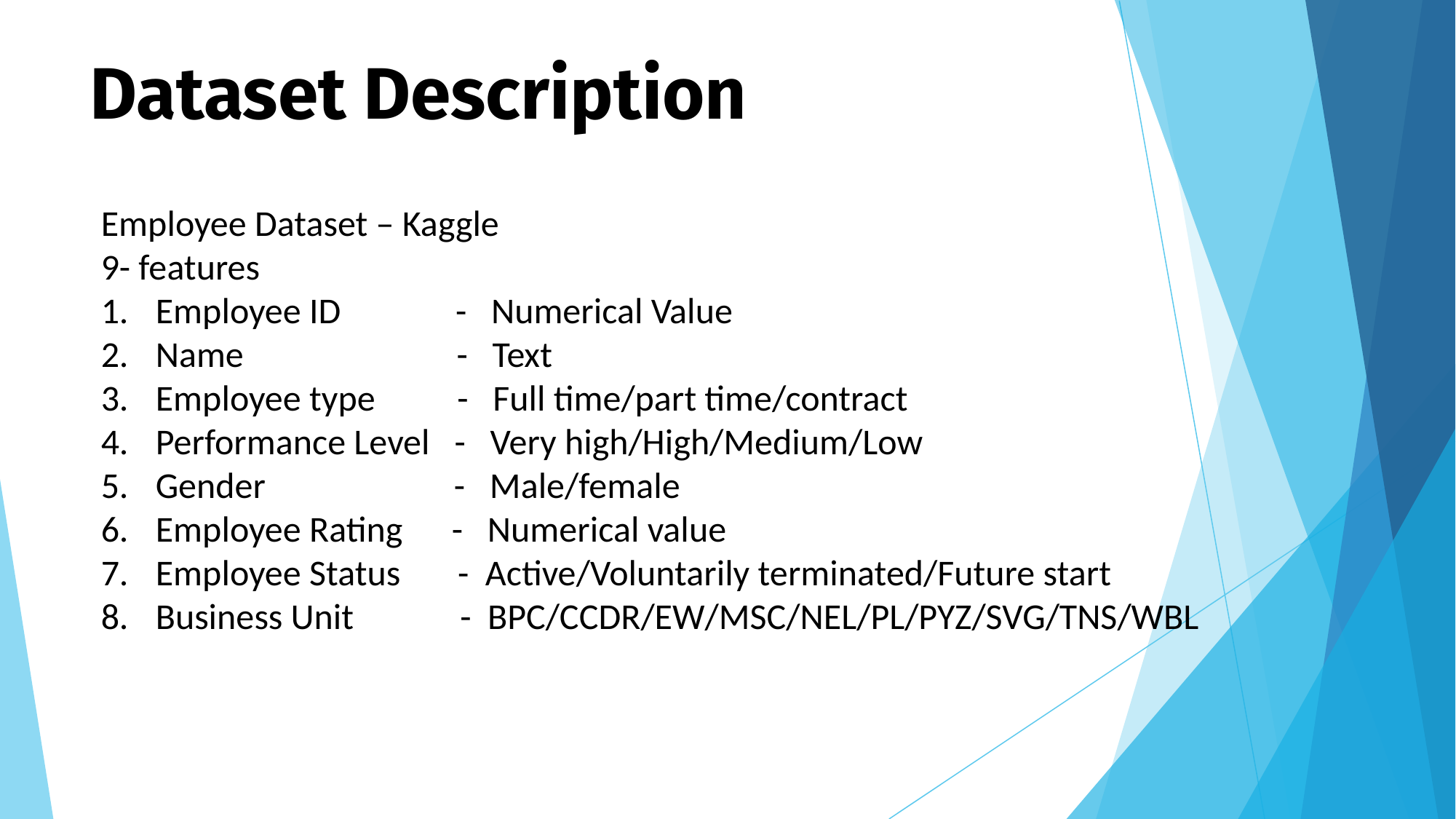

# Dataset Description

Employee Dataset – Kaggle
9- features
Employee ID              -   Numerical Value
Name                          -   Text
Employee type          -   Full time/part time/contract
Performance Level   -   Very high/High/Medium/Low
Gender                       -   Male/female
Employee Rating      -   Numerical value
Employee Status       -  Active/Voluntarily terminated/Future start
Business Unit             -  BPC/CCDR/EW/MSC/NEL/PL/PYZ/SVG/TNS/WBL